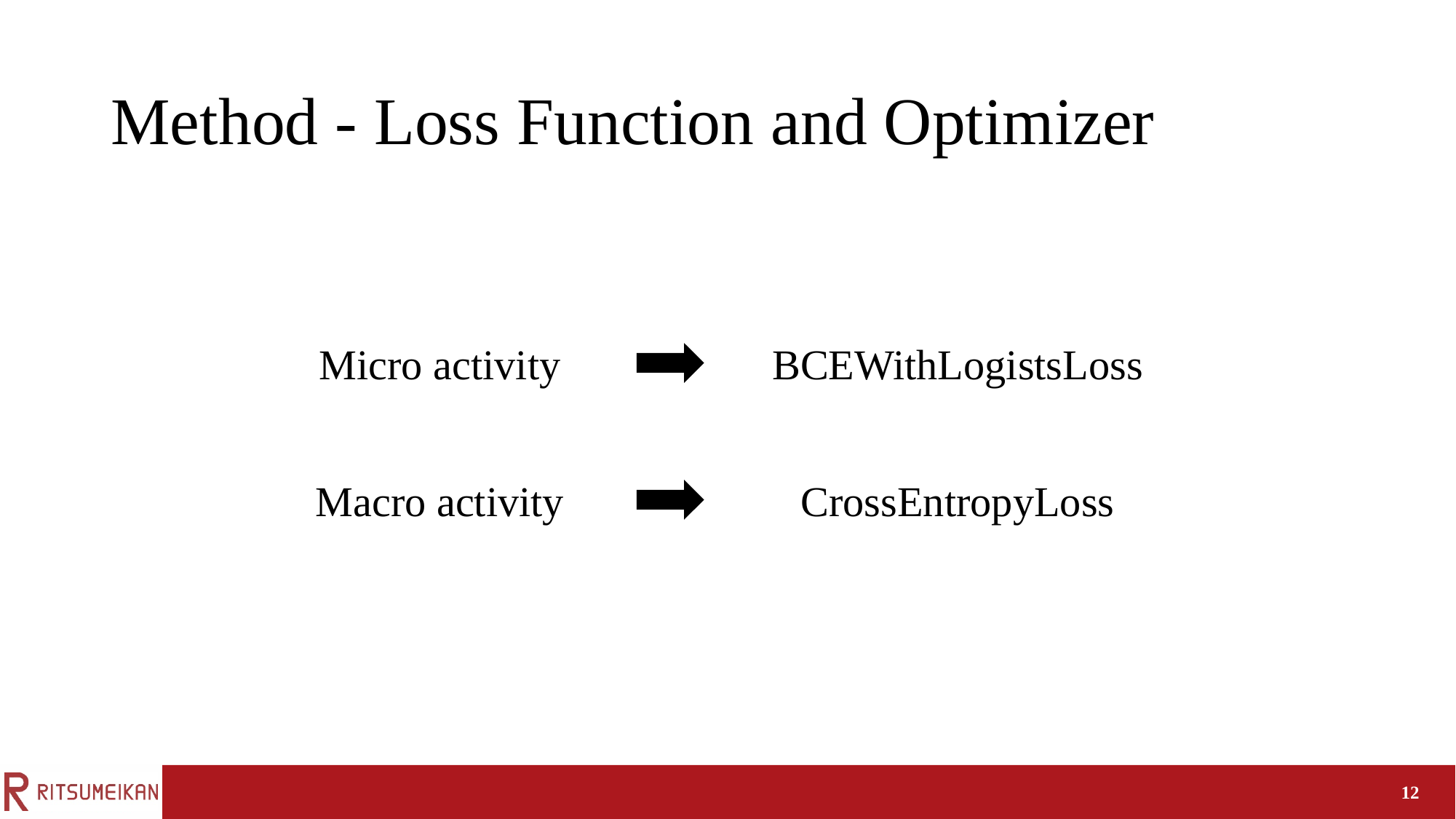

# Method - Loss Function and Optimizer
Micro activity
BCEWithLogistsLoss

Macro activity
CrossEntropyLoss

12